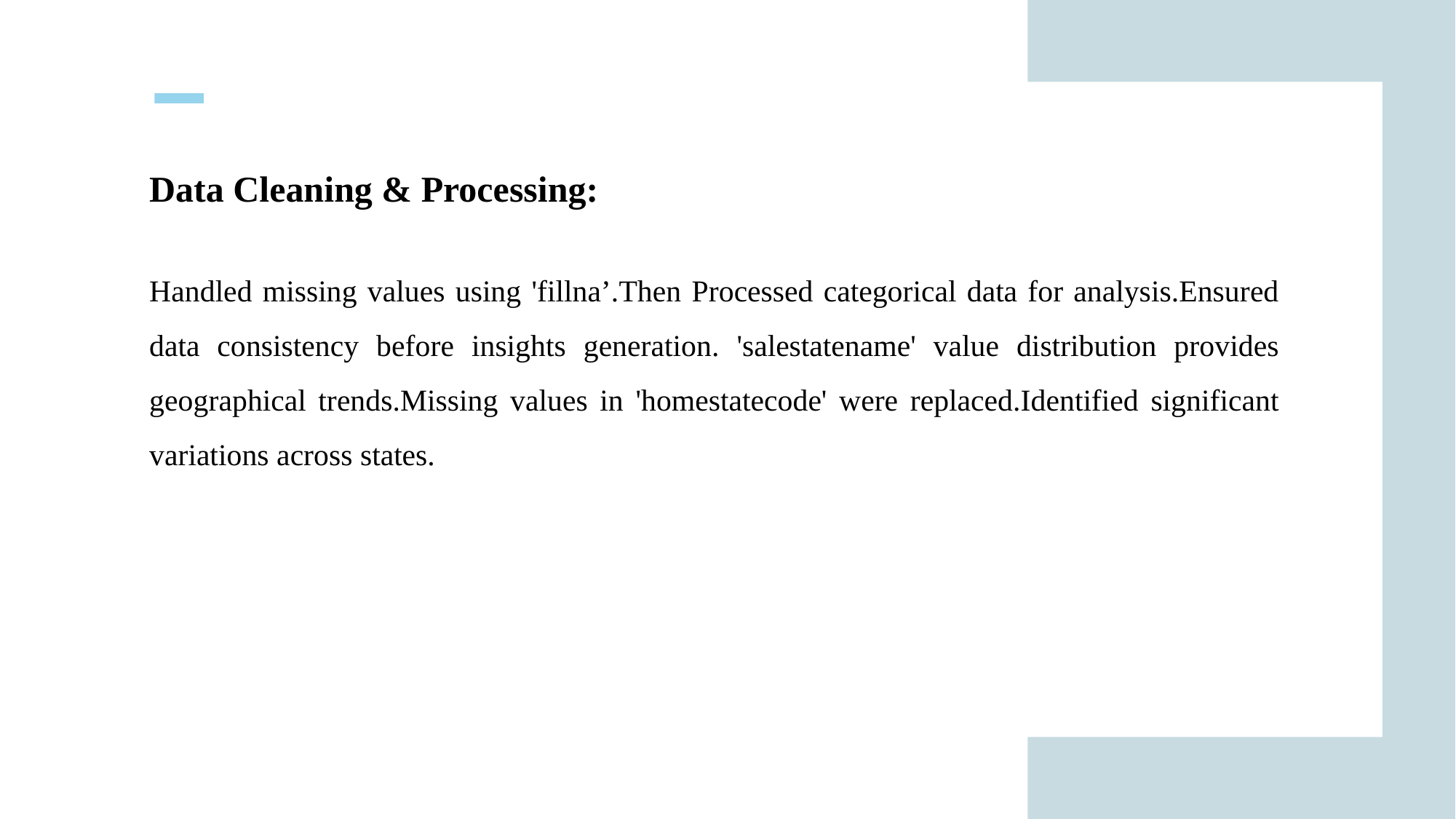

Data Cleaning & Processing:

Handled missing values using 'fillna’.Then Processed categorical data for analysis.Ensured data consistency before insights generation. 'salestatename' value distribution provides geographical trends.Missing values in 'homestatecode' were replaced.Identified significant variations across states.